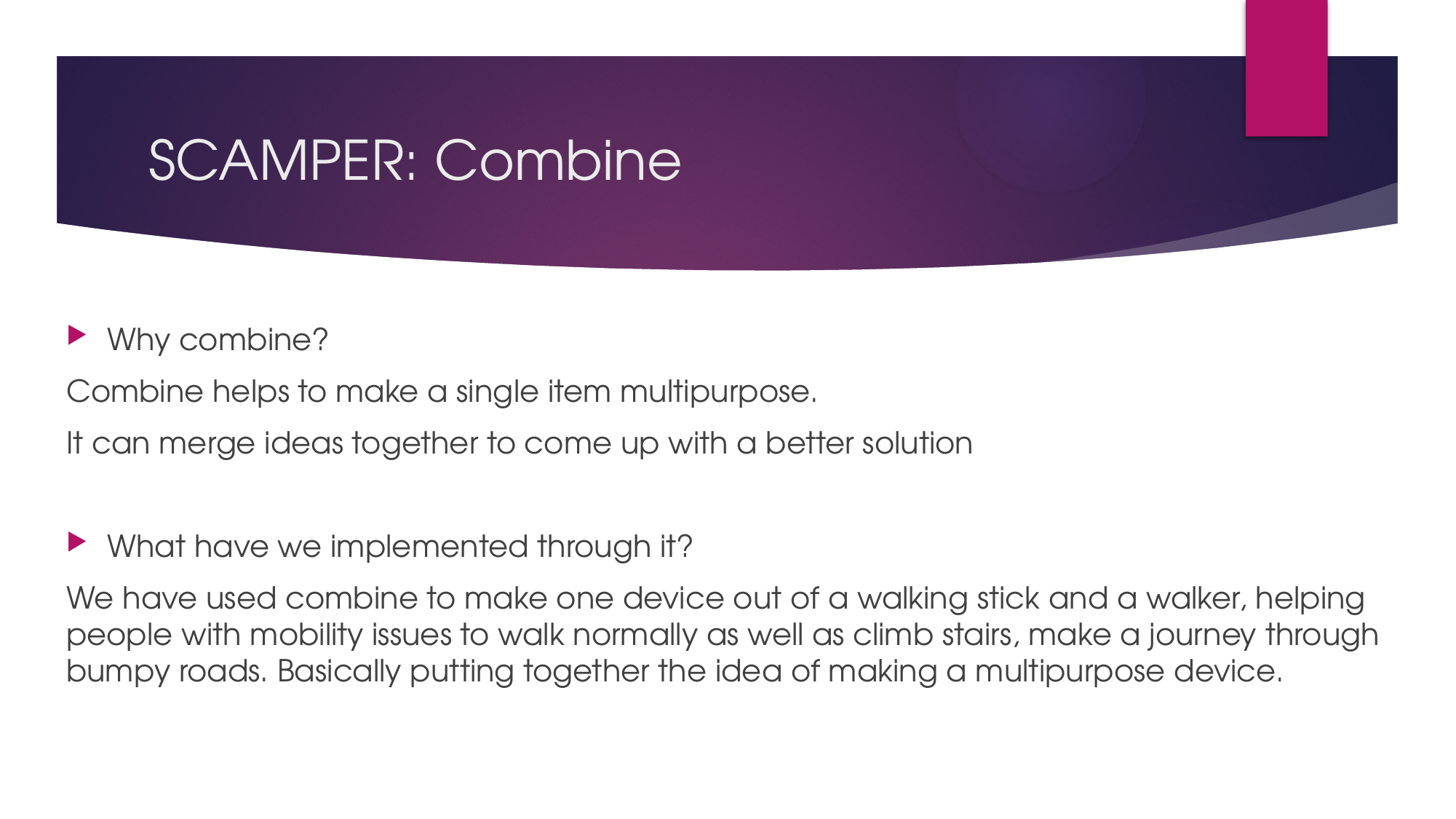

# SCAMPER: Combine
Why combine?
Combine helps to make a single item multipurpose.
It can merge ideas together to come up with a better solution

What have we implemented through it?
We have used combine to make one device out of a walking stick and a walker, helping people with mobility issues to walk normally as well as climb stairs, make a journey through bumpy roads. Basically putting together the idea of making a multipurpose device.